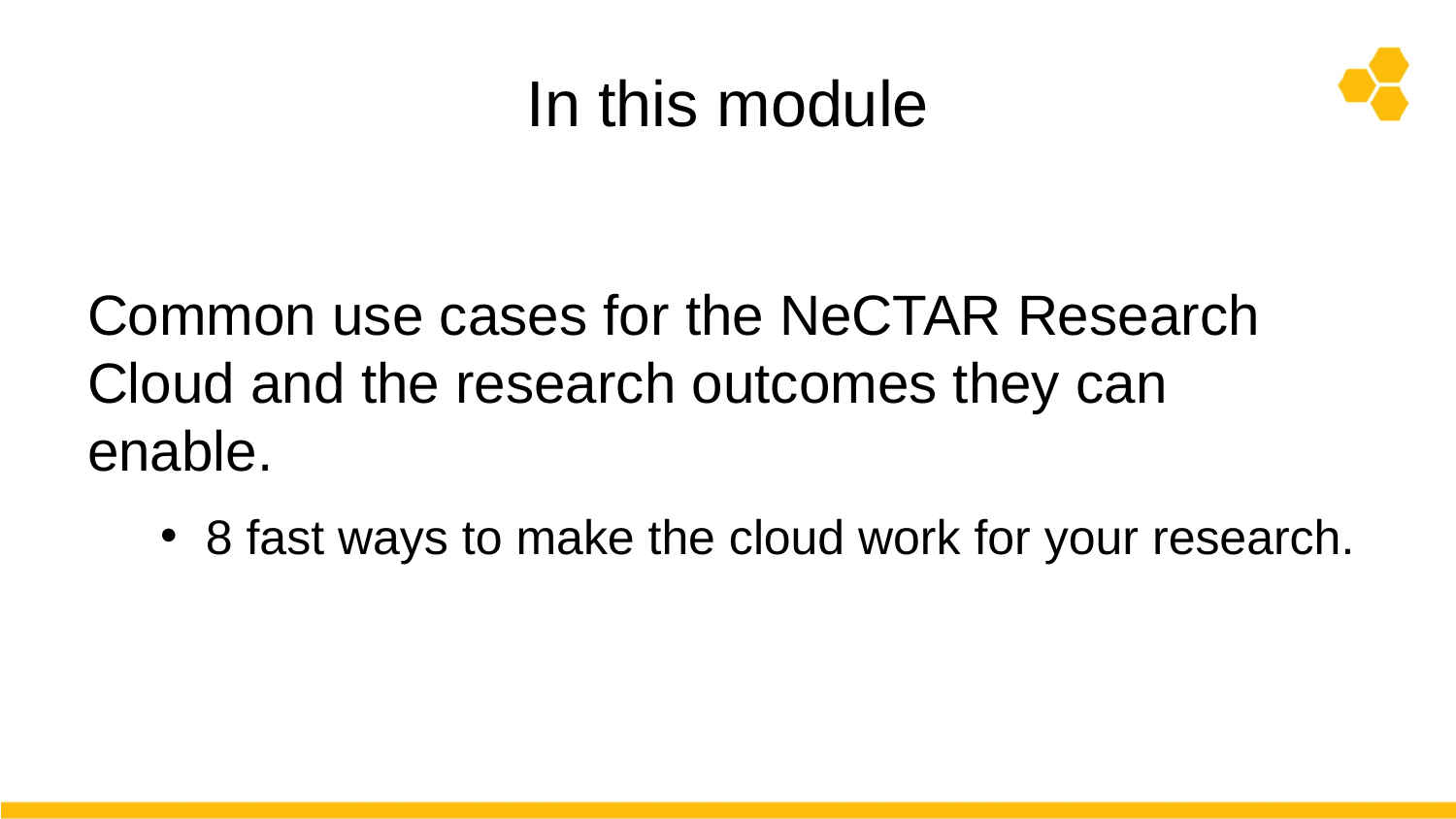

# In this module
Common use cases for the NeCTAR Research Cloud and the research outcomes they can enable.
8 fast ways to make the cloud work for your research.